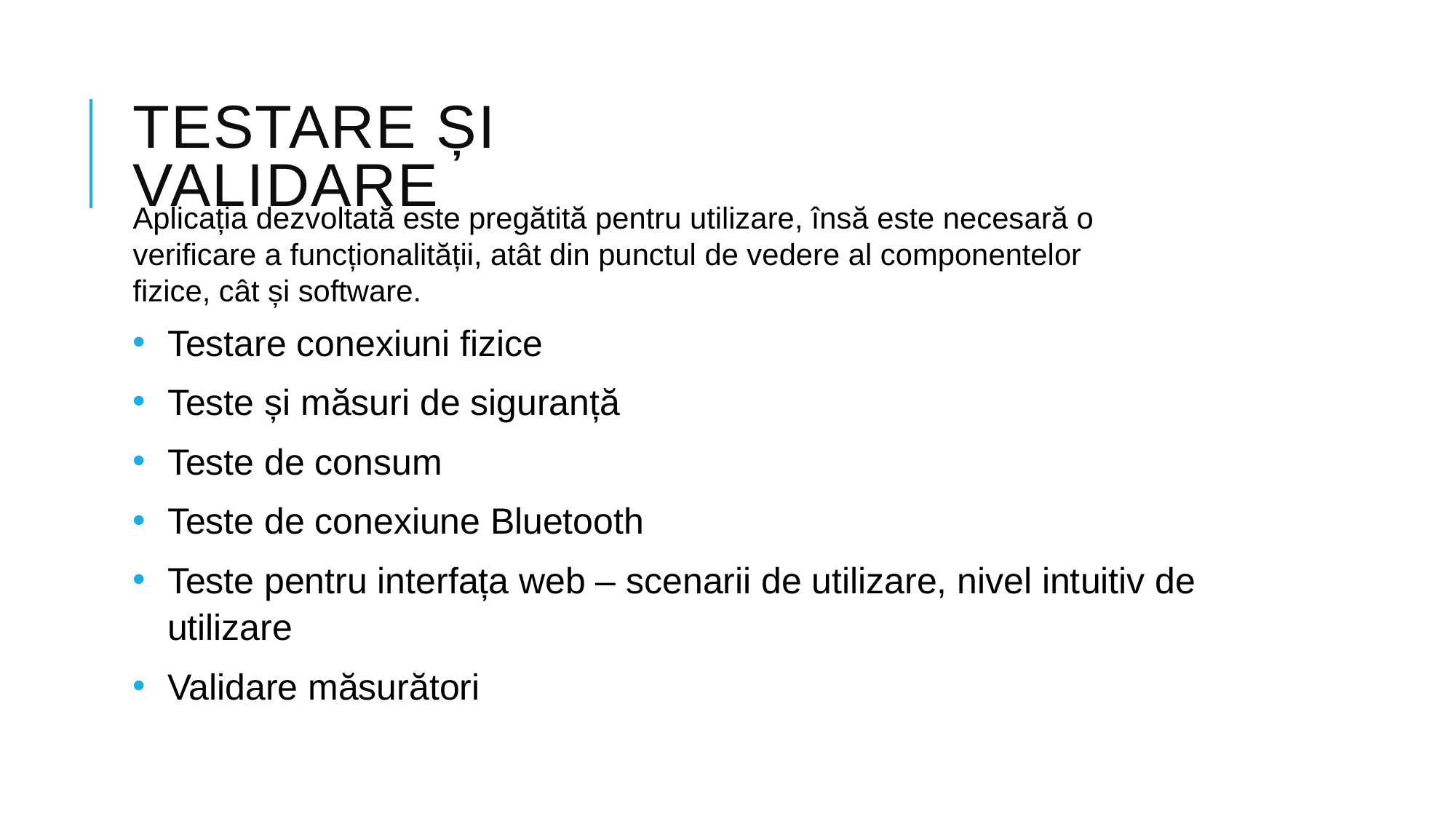

# Testare și validare
Aplicația dezvoltată este pregătită pentru utilizare, însă este necesară o verificare a funcționalității, atât din punctul de vedere al componentelor fizice, cât și software.

Testare conexiuni fizice
Teste și măsuri de siguranță
Teste de consum
Teste de conexiune Bluetooth
Teste pentru interfața web – scenarii de utilizare, nivel intuitiv de utilizare
Validare măsurători